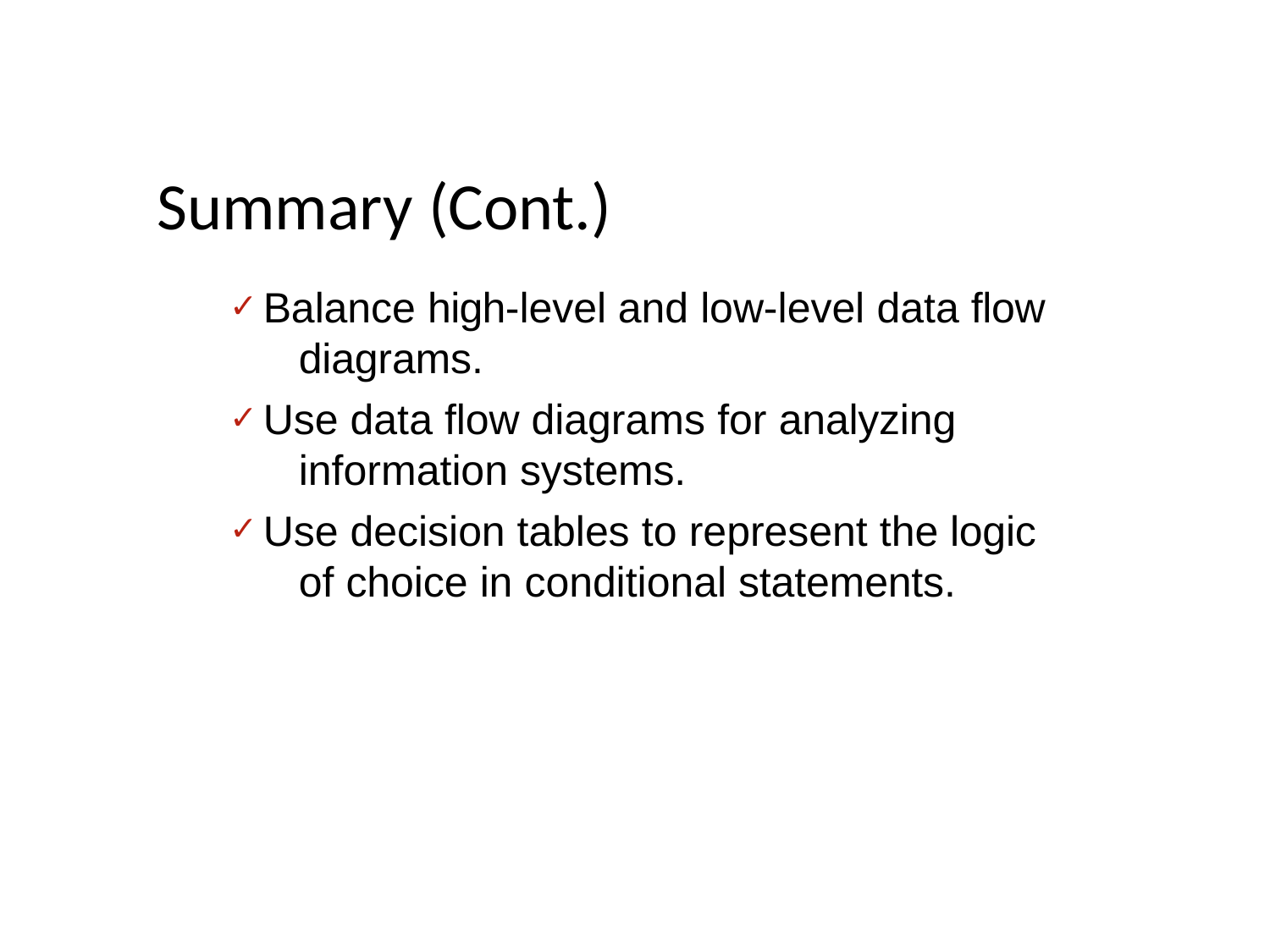

# Summary (Cont.)
Balance high-level and low-level data flow 	diagrams.
Use data flow diagrams for analyzing 	information systems.
Use decision tables to represent the logic 	of choice in conditional statements.
49